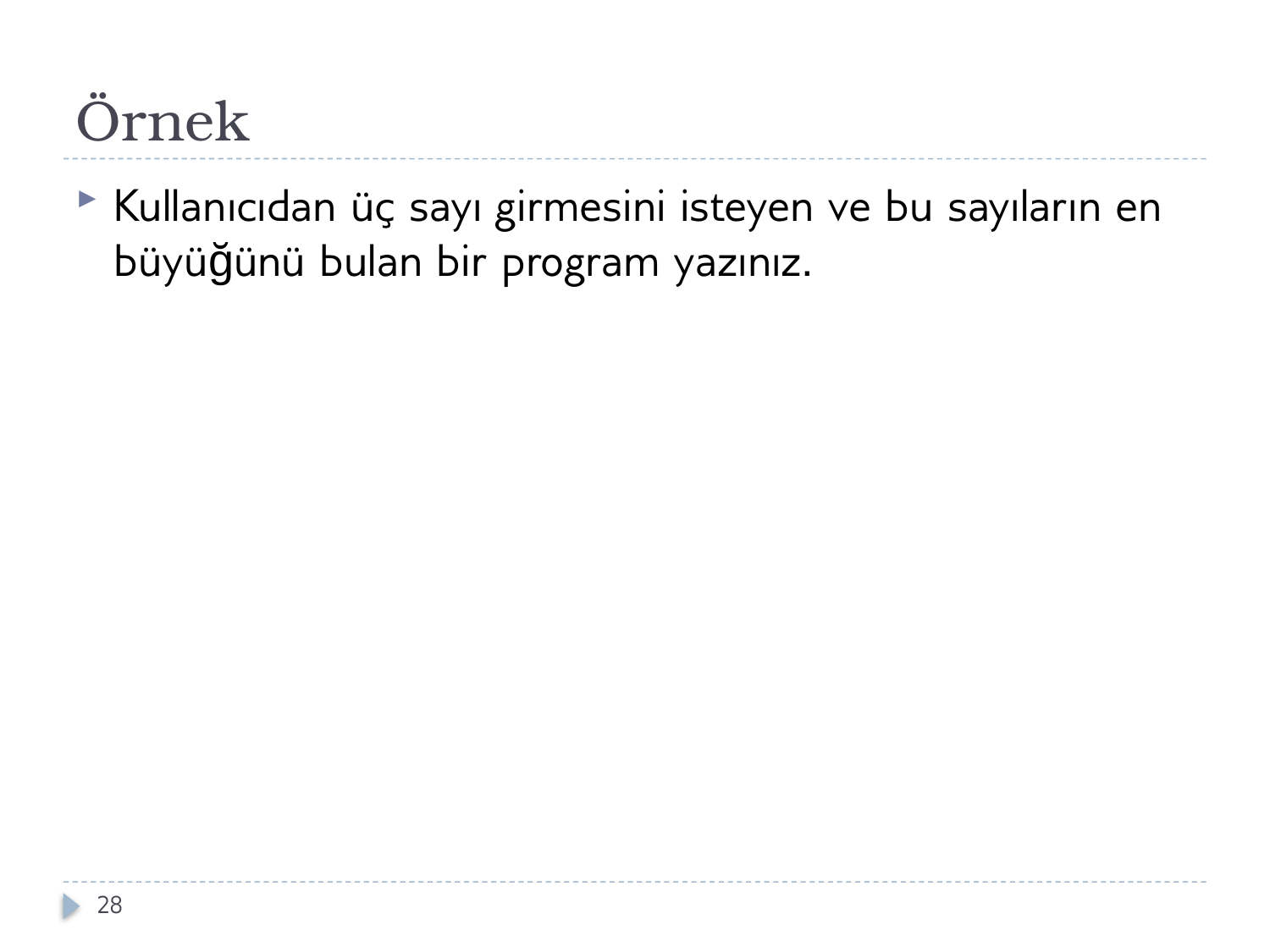

# Örnek
Kullanıcıdan üç sayı girmesini isteyen ve bu sayıların en büyüğünü bulan bir program yazınız.
28